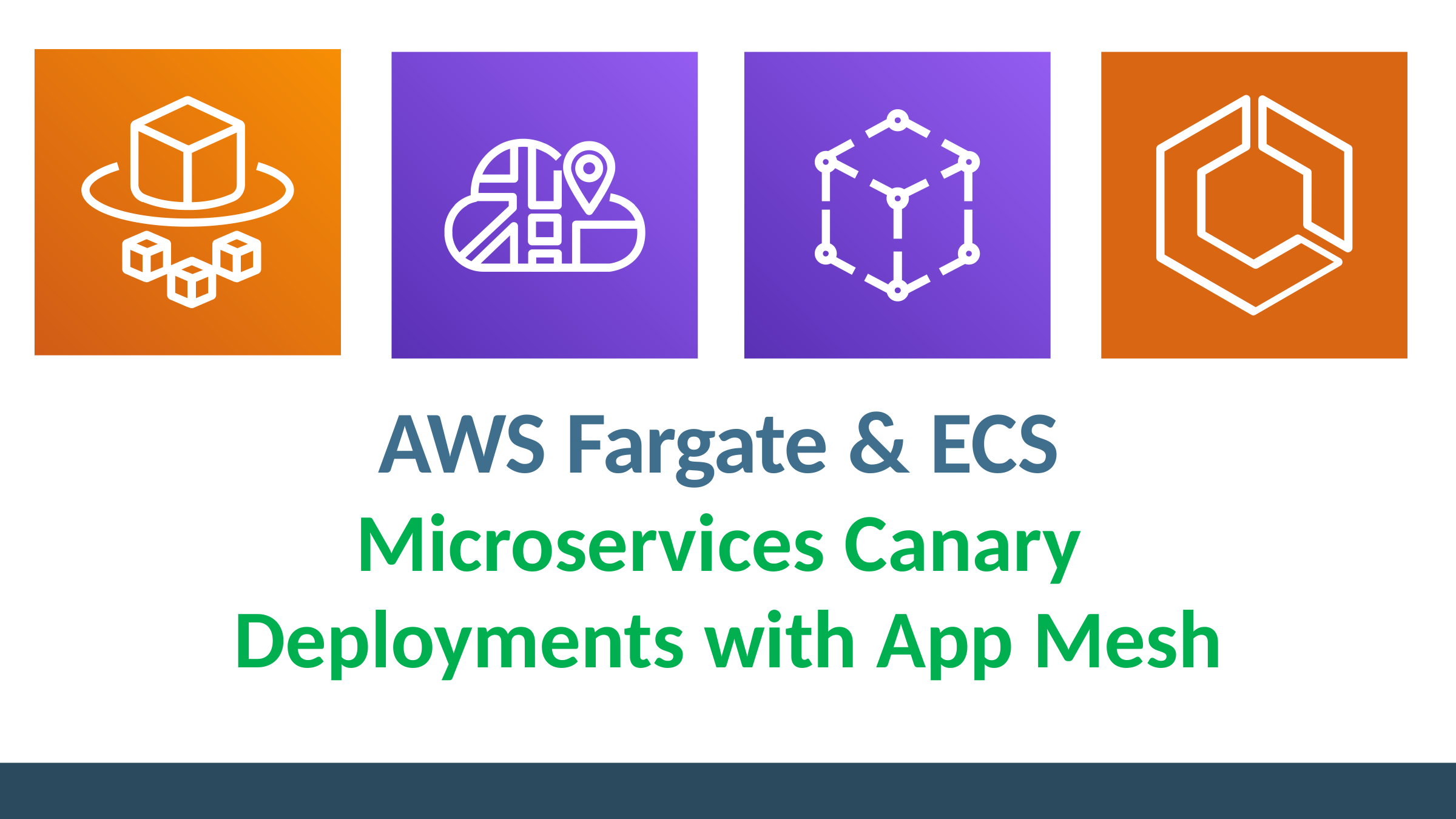

# AWS Fargate & ECS  Microservices Canary  Deployments with App Mesh